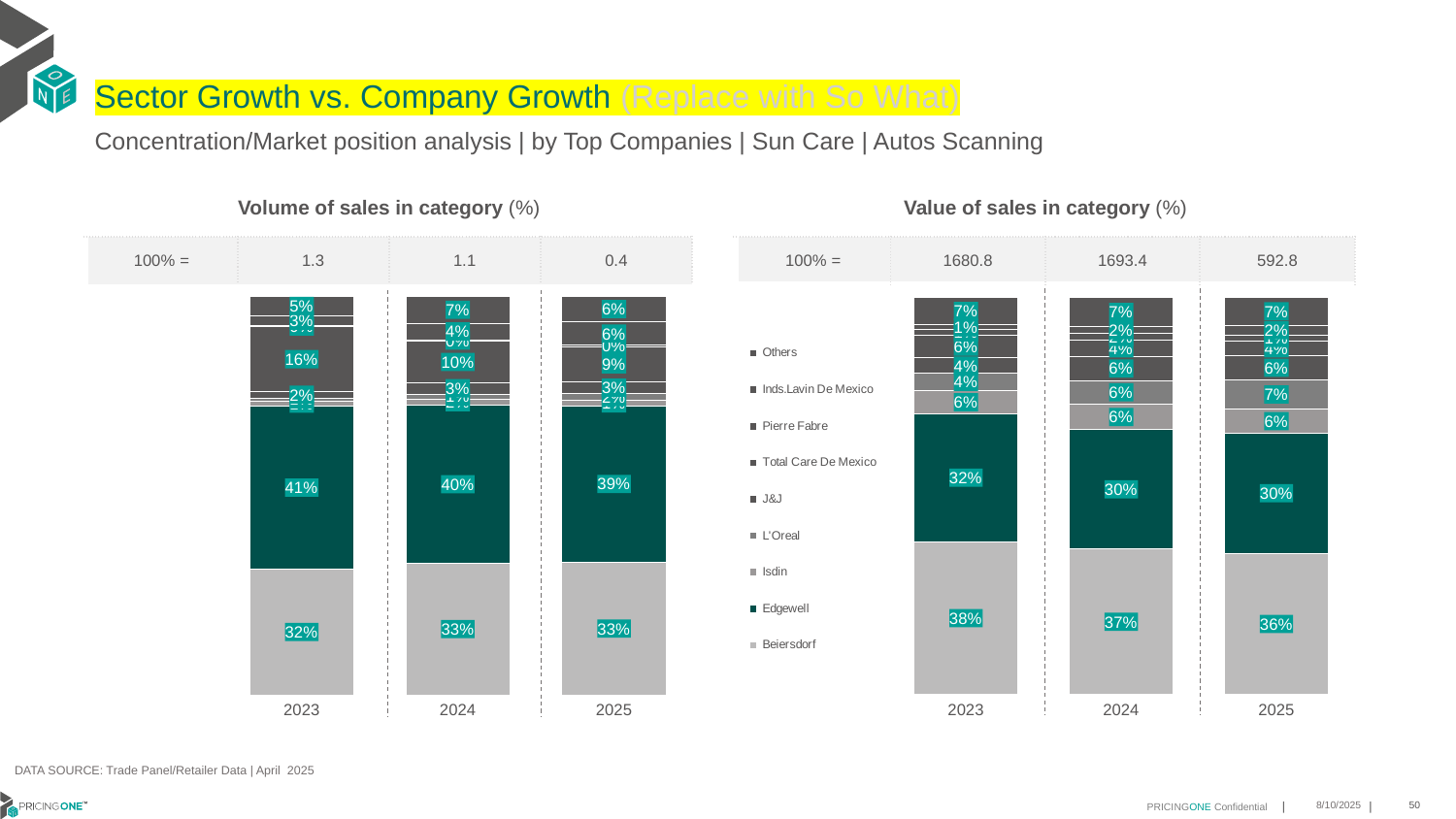

# Sector Growth vs. Company Growth (Replace with So What)
Concentration/Market position analysis | by Top Companies | Sun Care | Autos Scanning
| Volume of sales in category (%) |  |  |  |
| --- | --- | --- | --- |
| 100% = | 1.3 | 1.1 | 0.4 |
| Value of sales in category (%) |  |  |  |
| --- | --- | --- | --- |
| 100% = | 1680.8 | 1693.4 | 592.8 |

### Chart

| Category | Beiersdorf | Edgewell | Isdin | L'Oreal | J&J | Total Care De Mexico | Pierre Fabre | Inds.Lavin De Mexico | Others |
|---|---|---|---|---|---|---|---|---|---|
| 2023 | 0.3169692746819235 | 0.40675041146095725 | 0.014117401417434556 | 0.006855441763939649 | 0.017206621021720235 | 0.16110050878007462 | 0.0032576793522920413 | 0.025518883705038846 | 0.04822377781661931 |
| 2024 | 0.33140527636341494 | 0.3954346397774662 | 0.01550684876733093 | 0.012637027599537266 | 0.028969018108589744 | 0.10333264571521524 | 0.0035341147946642048 | 0.041828688578965975 | 0.06735174029481551 |
| 2025 | 0.33357211388021835 | 0.3915285489297546 | 0.01316568697680553 | 0.018583505522554417 | 0.028400230677524715 | 0.0883789731746865 | 0.0034084414526477486 | 0.059316708345509415 | 0.06364579104029874 |

### Chart

| Category | Beiersdorf | Edgewell | Isdin | L'Oreal | J&J | Total Care De Mexico | Pierre Fabre | Inds.Lavin De Mexico | Others |
|---|---|---|---|---|---|---|---|---|---|
| 2023 | 0.38445796373255114 | 0.3216910559743319 | 0.059107106592378514 | 0.04318962052508946 | 0.038270394264354045 | 0.05715353098109542 | 0.014856478511529788 | 0.011073560099477492 | 0.0702002893191922 |
| 2024 | 0.36582159736007874 | 0.30052212227812247 | 0.06393185355813043 | 0.05980269187738305 | 0.06086983709868517 | 0.04052521598551574 | 0.016597908404625626 | 0.0169385856482201 | 0.07499018778923872 |
| 2025 | 0.35539938408967564 | 0.30215822634094164 | 0.06041129764296755 | 0.0744017669049248 | 0.05934880065385281 | 0.0379851589126874 | 0.014934689290161965 | 0.024064945959703096 | 0.07129573020508505 |
DATA SOURCE: Trade Panel/Retailer Data | April  2025

8/10/2025
50